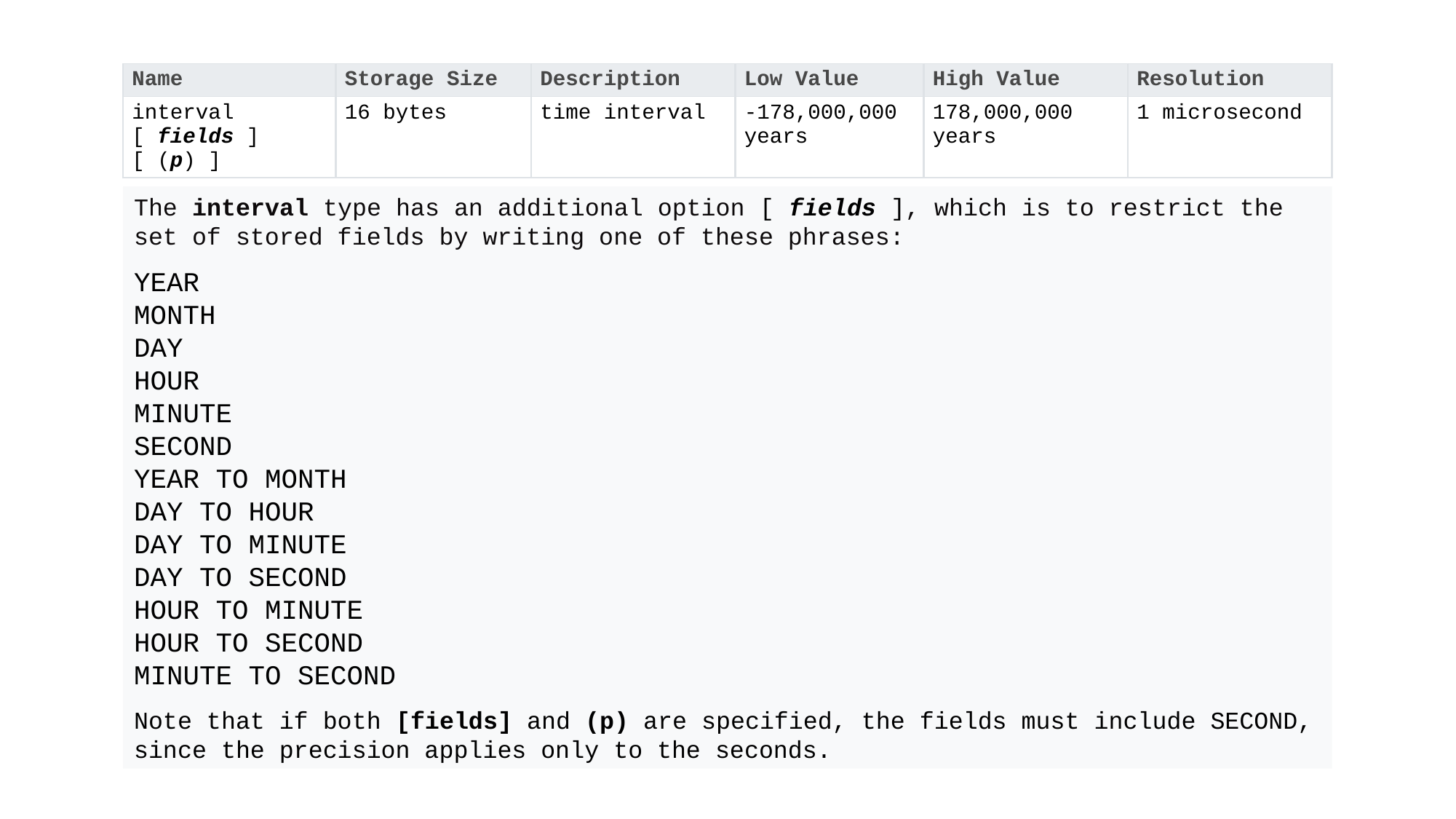

| Name | Storage Size | Description | Low Value | High Value | Resolution |
| --- | --- | --- | --- | --- | --- |
| interval [ fields ] [ (p) ] | 16 bytes | time interval | -178,000,000 years | 178,000,000 years | 1 microsecond |
The interval type has an additional option [ fields ], which is to restrict the set of stored fields by writing one of these phrases:

YEAR
MONTH
DAY
HOUR
MINUTE
SECOND
YEAR TO MONTH
DAY TO HOUR
DAY TO MINUTE
DAY TO SECOND
HOUR TO MINUTE
HOUR TO SECOND
MINUTE TO SECOND

Note that if both [fields] and (p) are specified, the fields must include SECOND, since the precision applies only to the seconds.